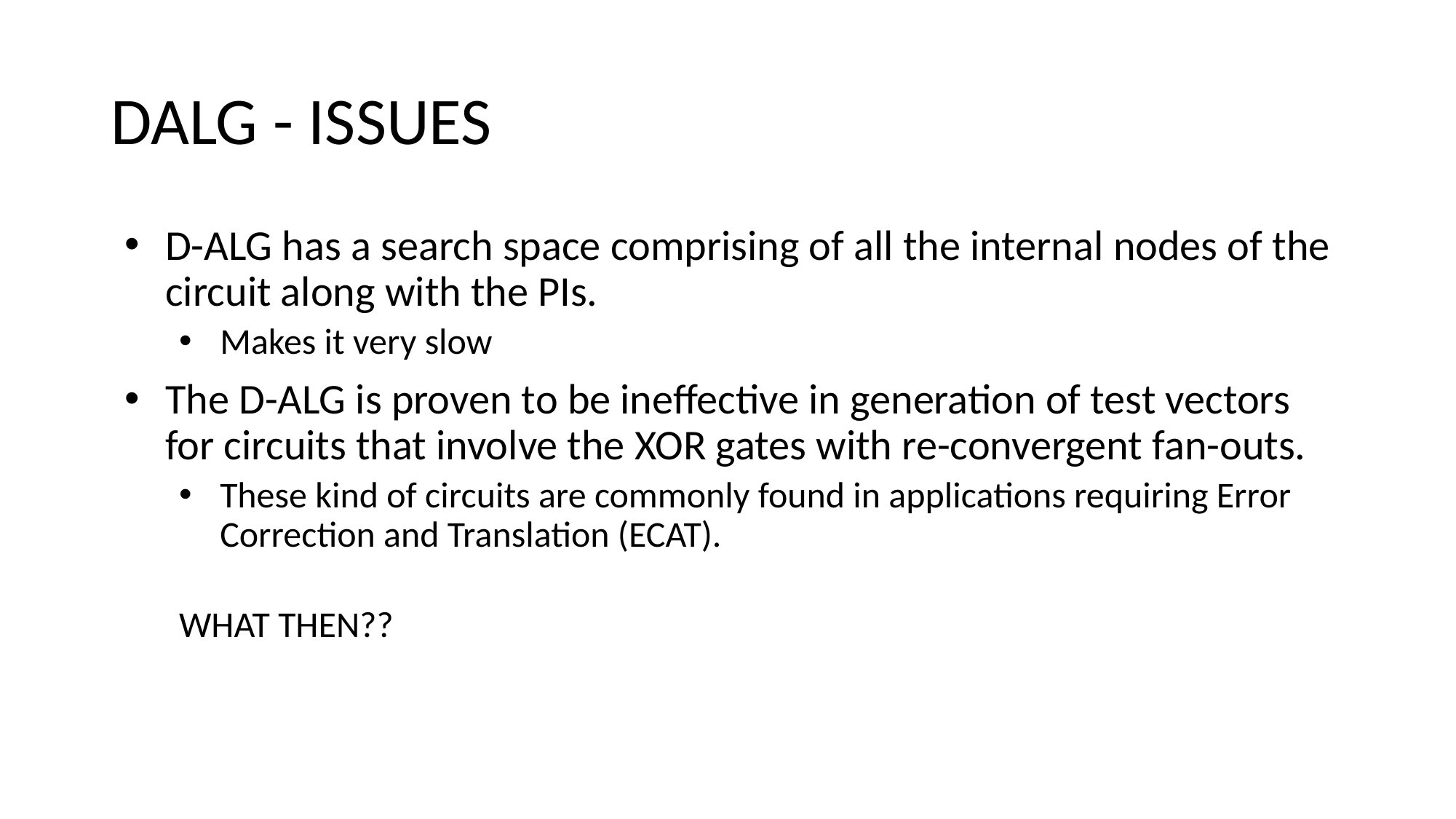

DALG - ISSUES
D-ALG has a search space comprising of all the internal nodes of the circuit along with the PIs.
Makes it very slow
The D-ALG is proven to be ineffective in generation of test vectors for circuits that involve the XOR gates with re-convergent fan-outs.
These kind of circuits are commonly found in applications requiring Error Correction and Translation (ECAT).

WHAT THEN??